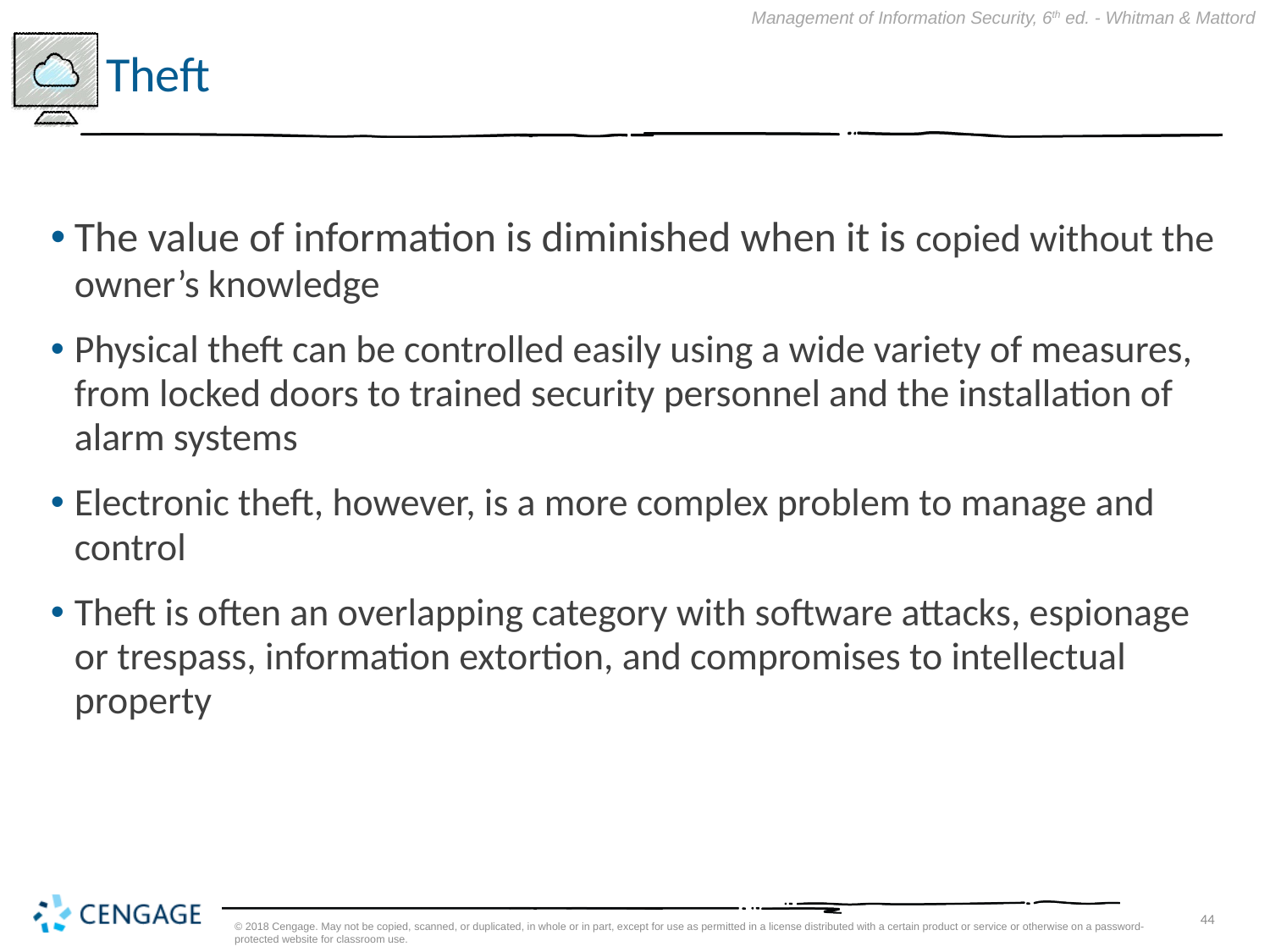

# Theft
The value of information is diminished when it is copied without the owner’s knowledge
Physical theft can be controlled easily using a wide variety of measures, from locked doors to trained security personnel and the installation of alarm systems
Electronic theft, however, is a more complex problem to manage and control
Theft is often an overlapping category with software attacks, espionage or trespass, information extortion, and compromises to intellectual property